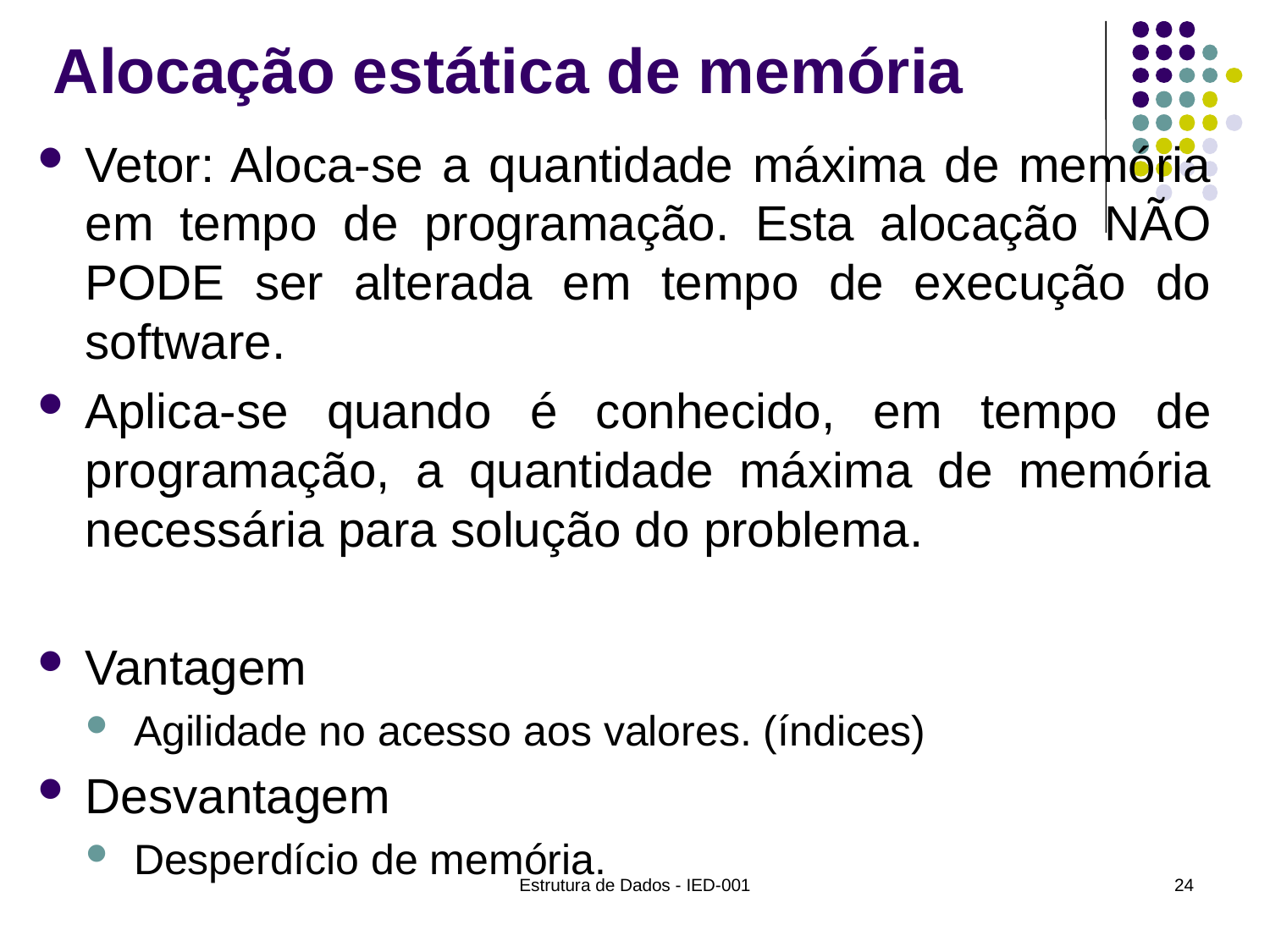

# Alocação estática de memória
Vetor: Aloca-se a quantidade máxima de memória em tempo de programação. Esta alocação NÃO PODE ser alterada em tempo de execução do software.
Aplica-se quando é conhecido, em tempo de programação, a quantidade máxima de memória necessária para solução do problema.

Vantagem
Agilidade no acesso aos valores. (índices)
Desvantagem
Desperdício de memória.
Estrutura de Dados - IED-001
24